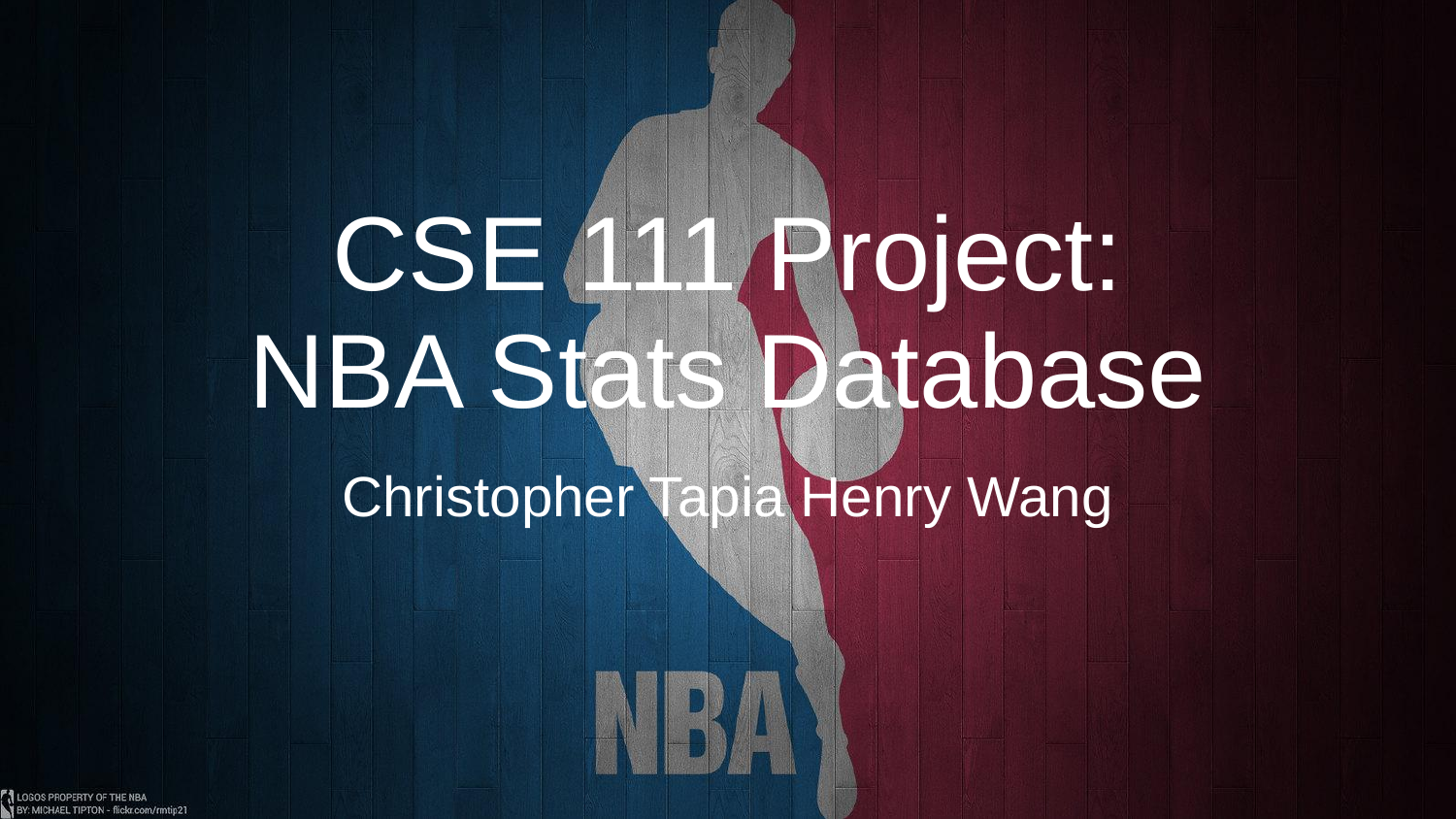

# CSE 111 Project:
NBA Stats Database
Christopher Tapia Henry Wang